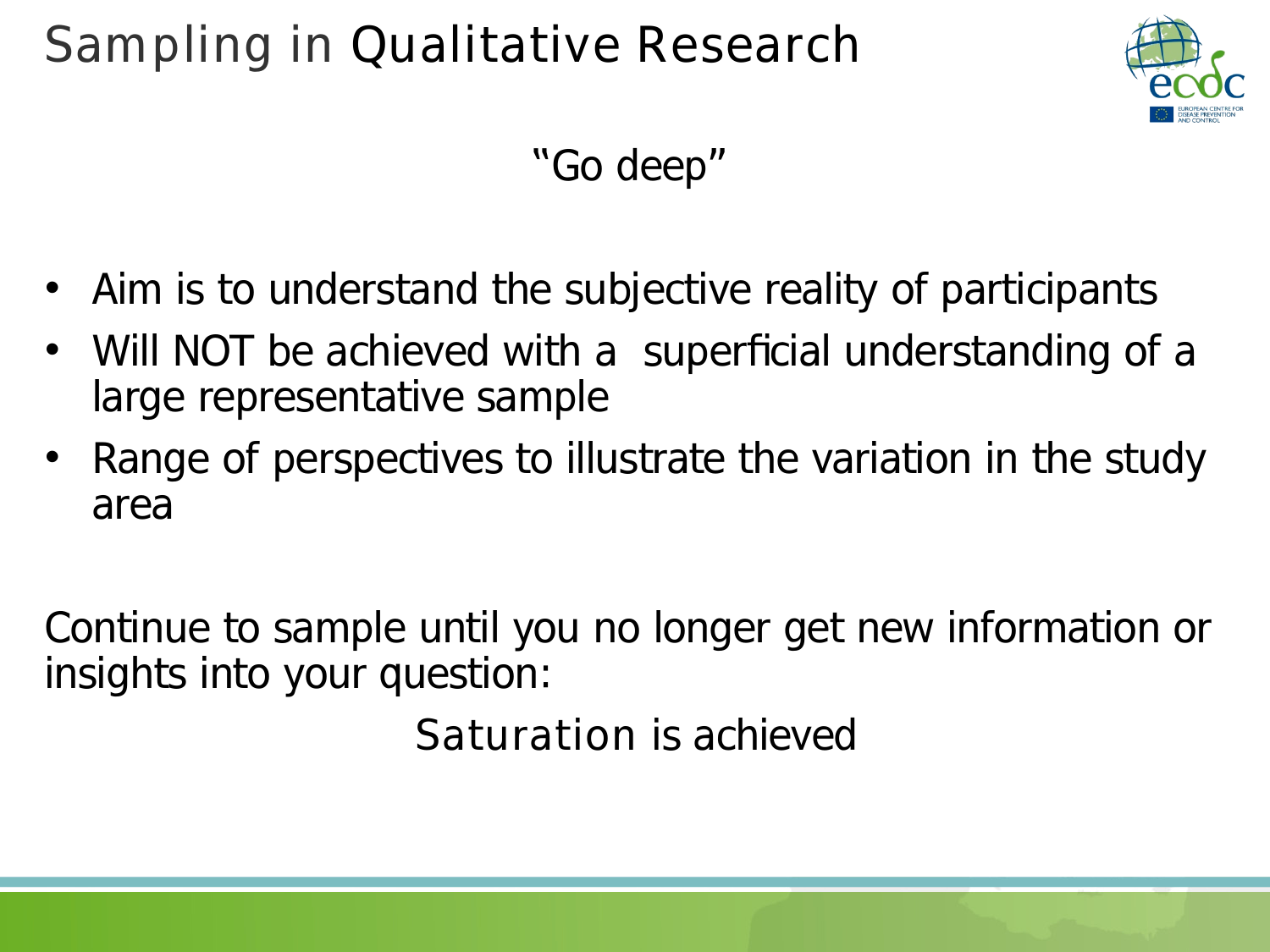

# Sampling in Qualitative Research
“Go deep”

Aim is to understand the subjective reality of participants
Will NOT be achieved with a  superficial understanding of a large representative sample
Range of perspectives to illustrate the variation in the study area

Continue to sample until you no longer get new information or insights into your question:
Saturation is achieved